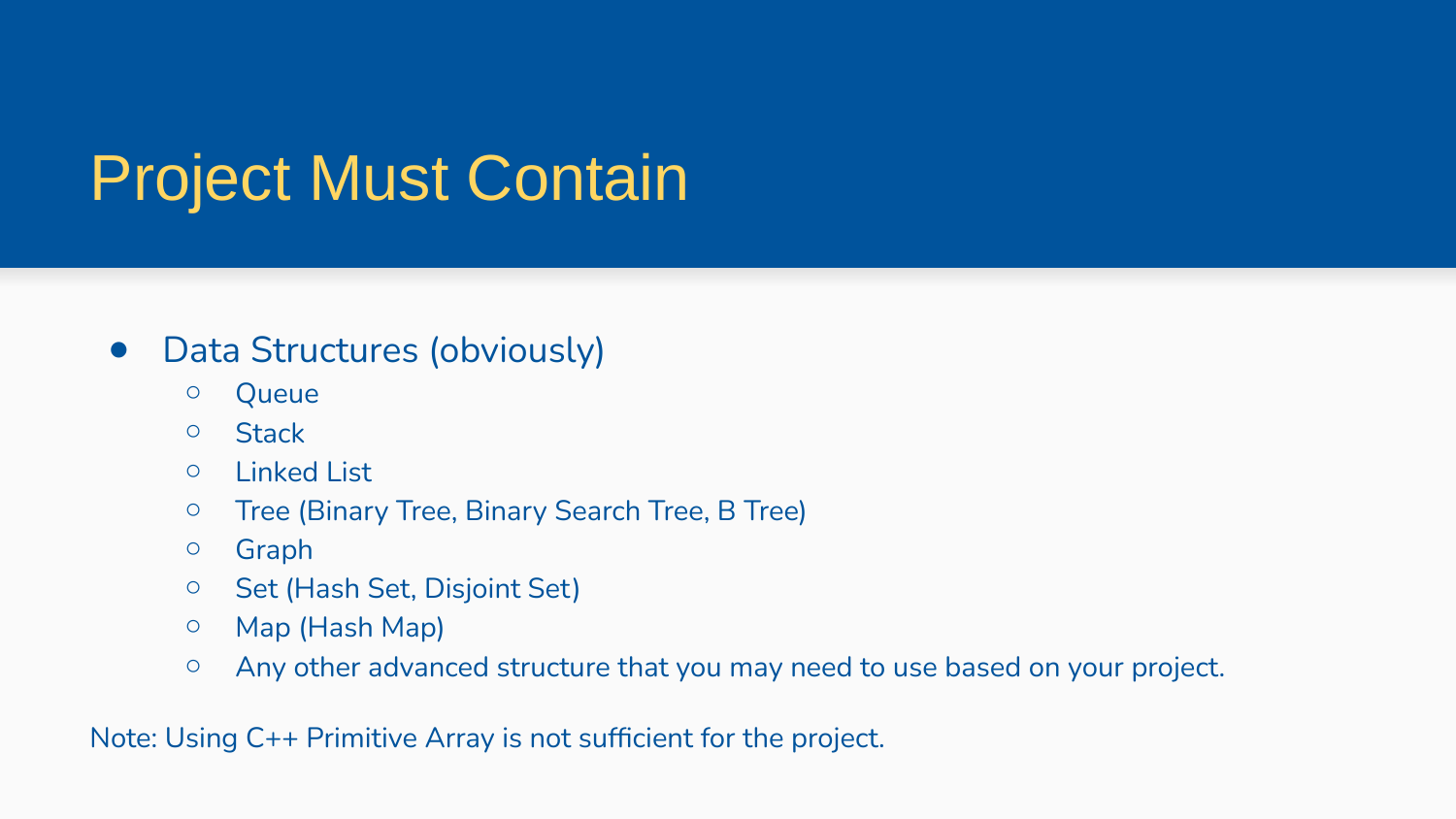

# Project Must Contain
Data Structures (obviously)
Queue
Stack
Linked List
Tree (Binary Tree, Binary Search Tree, B Tree)
Graph
Set (Hash Set, Disjoint Set)
Map (Hash Map)
Any other advanced structure that you may need to use based on your project.
Note: Using C++ Primitive Array is not sufficient for the project.